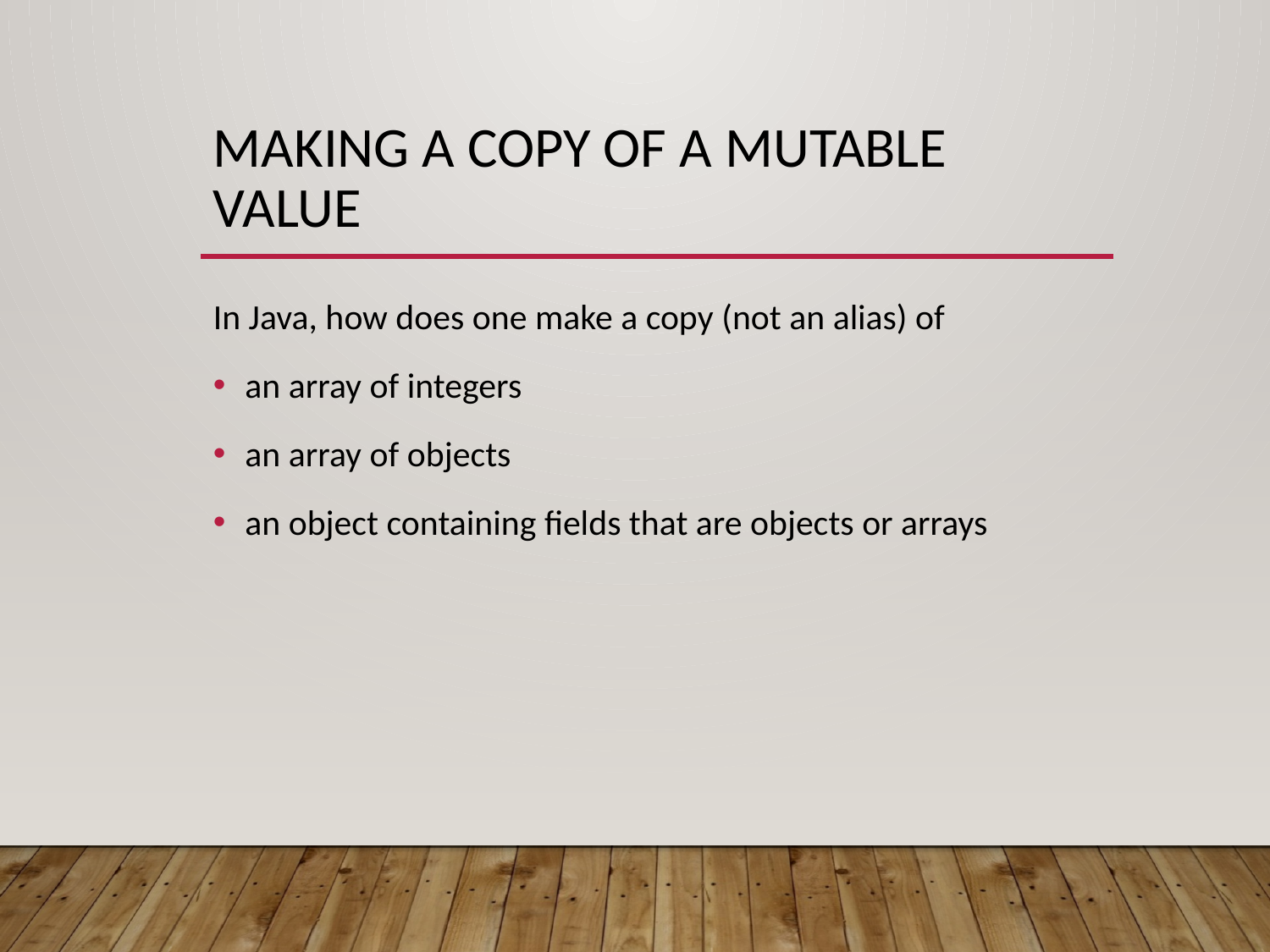

# Making a copy of a mutable value
In Java, how does one make a copy (not an alias) of
an array of integers
an array of objects
an object containing fields that are objects or arrays